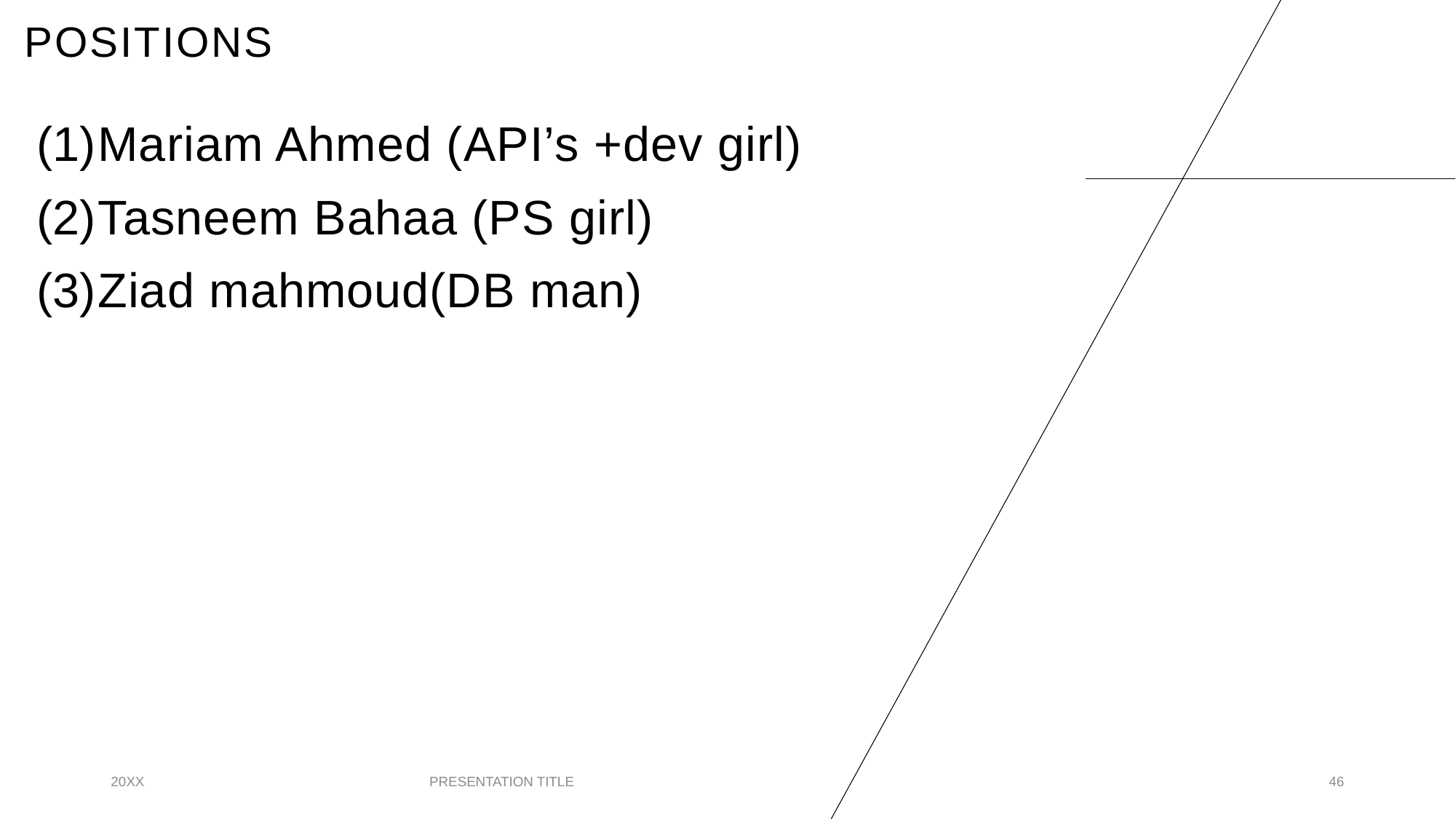

# Positions
Mariam Ahmed (API’s +dev girl)
Tasneem Bahaa (PS girl)
Ziad mahmoud(DB man)
20XX
PRESENTATION TITLE
46